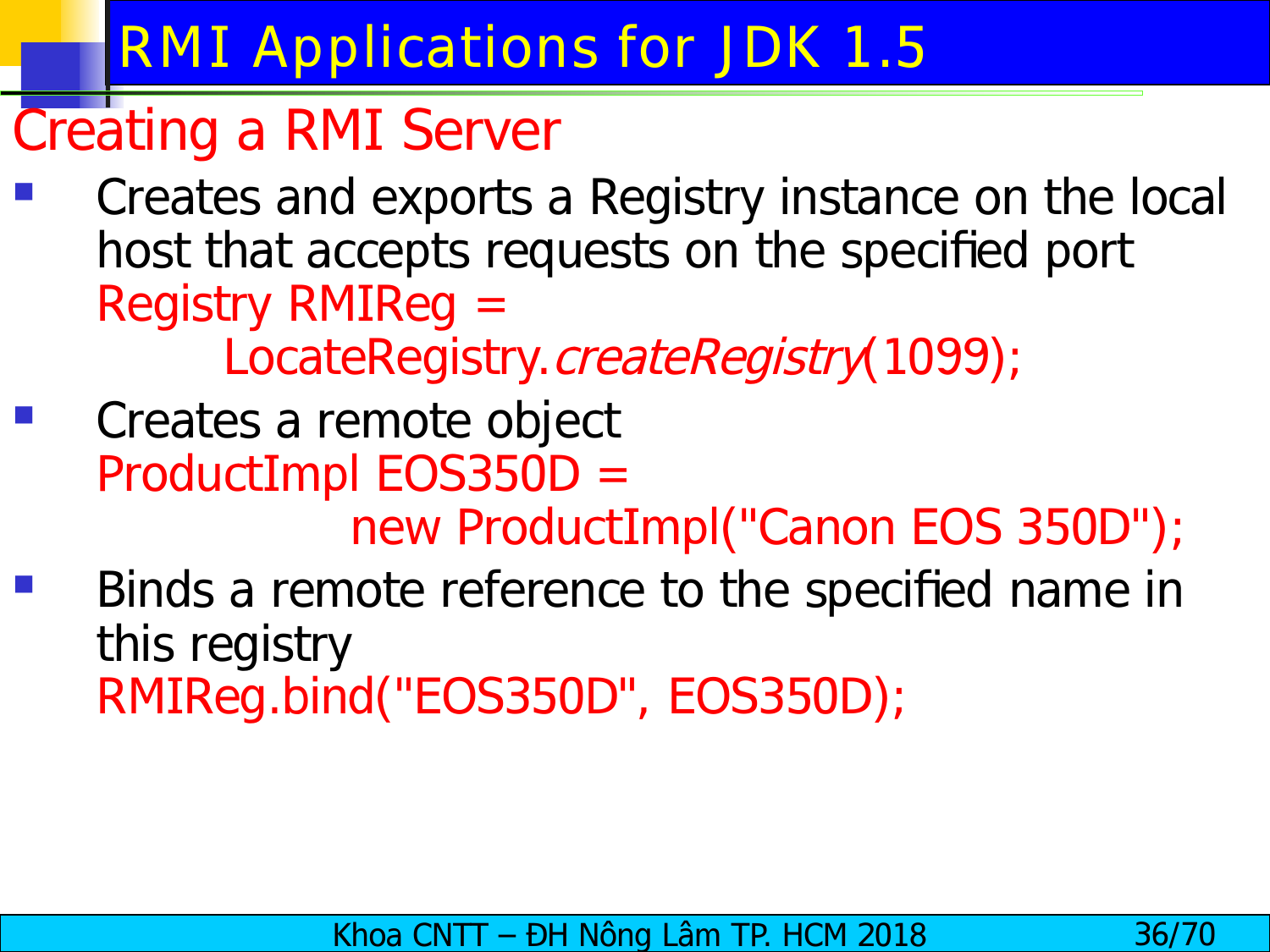

# RMI Applications for JDK 1.5
Creating a RMI Server
Creates and exports a Registry instance on the local host that accepts requests on the specified port
Registry RMIReg = 							LocateRegistry.createRegistry(1099);
Creates a remote object
ProductImpl EOS350D =
		new ProductImpl("Canon EOS 350D");
Binds a remote reference to the specified name in this registry
RMIReg.bind("EOS350D", EOS350D);